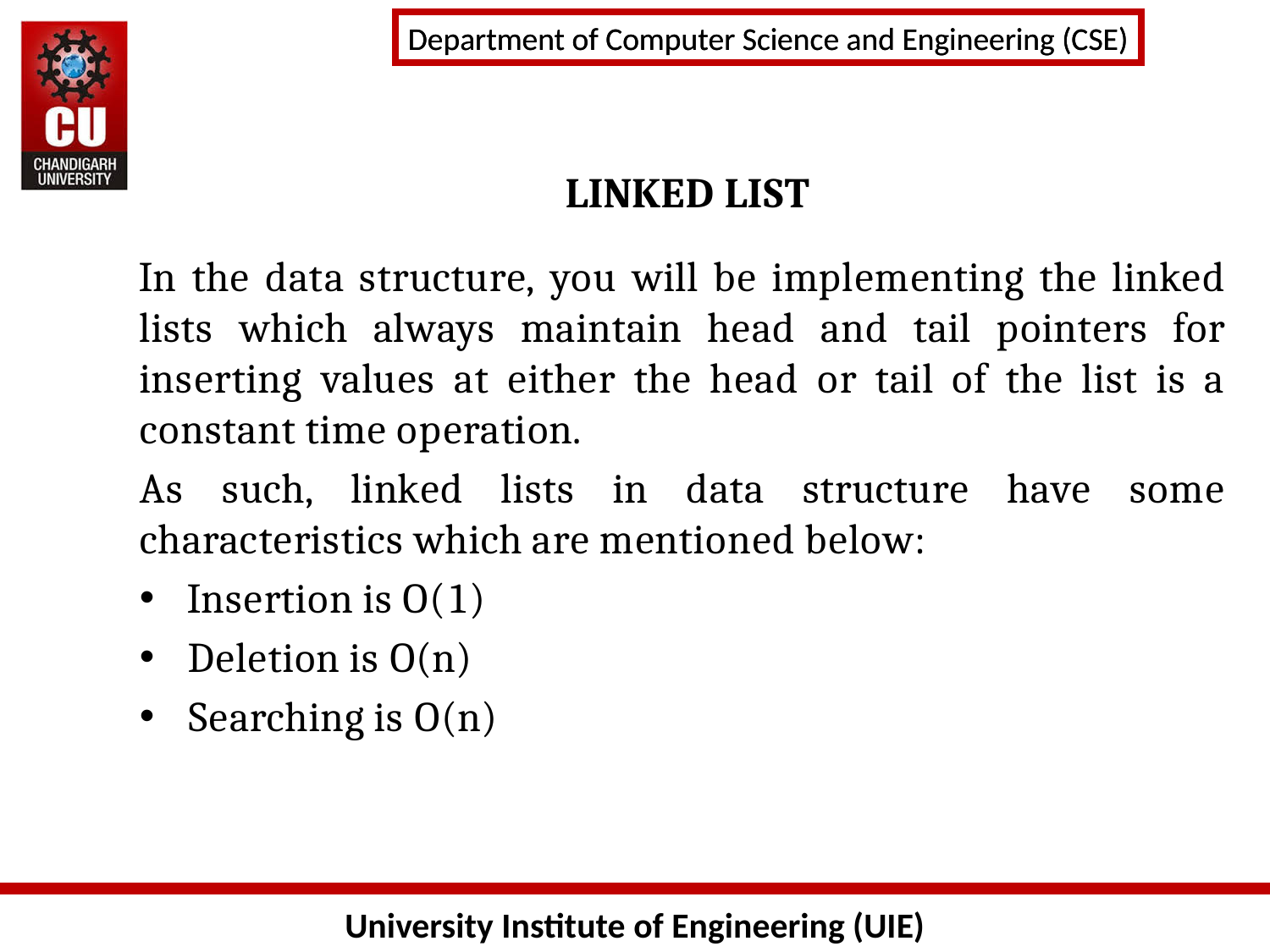

# LINKED LIST
In the data structure, you will be implementing the linked lists which always maintain head and tail pointers for inserting values at either the head or tail of the list is a constant time operation.
As such, linked lists in data structure have some characteristics which are mentioned below:
Insertion is O(1)
Deletion is O(n)
Searching is O(n)